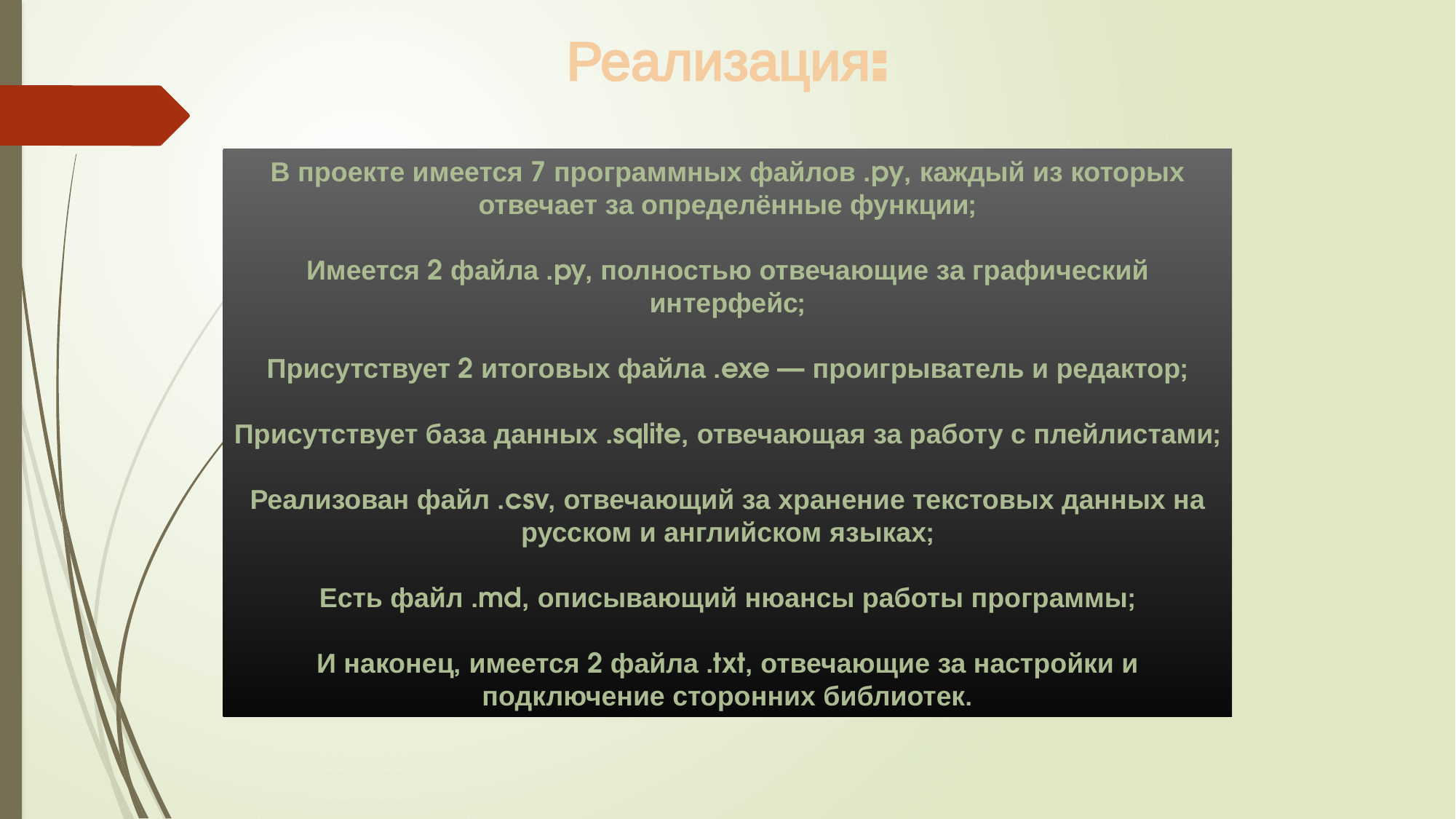

Реализация:
В проекте имеется 7 программных файлов .py, каждый из которых отвечает за определённые функции;

Имеется 2 файла .py, полностью отвечающие за графический интерфейс;

Присутствует 2 итоговых файла .exe — проигрыватель и редактор;

Присутствует база данных .sqlite, отвечающая за работу с плейлистами;

Реализован файл .csv, отвечающий за хранение текстовых данных на русском и английском языках;

Есть файл .md, описывающий нюансы работы программы;

И наконец, имеется 2 файла .txt, отвечающие за настройки и подключение сторонних библиотек.